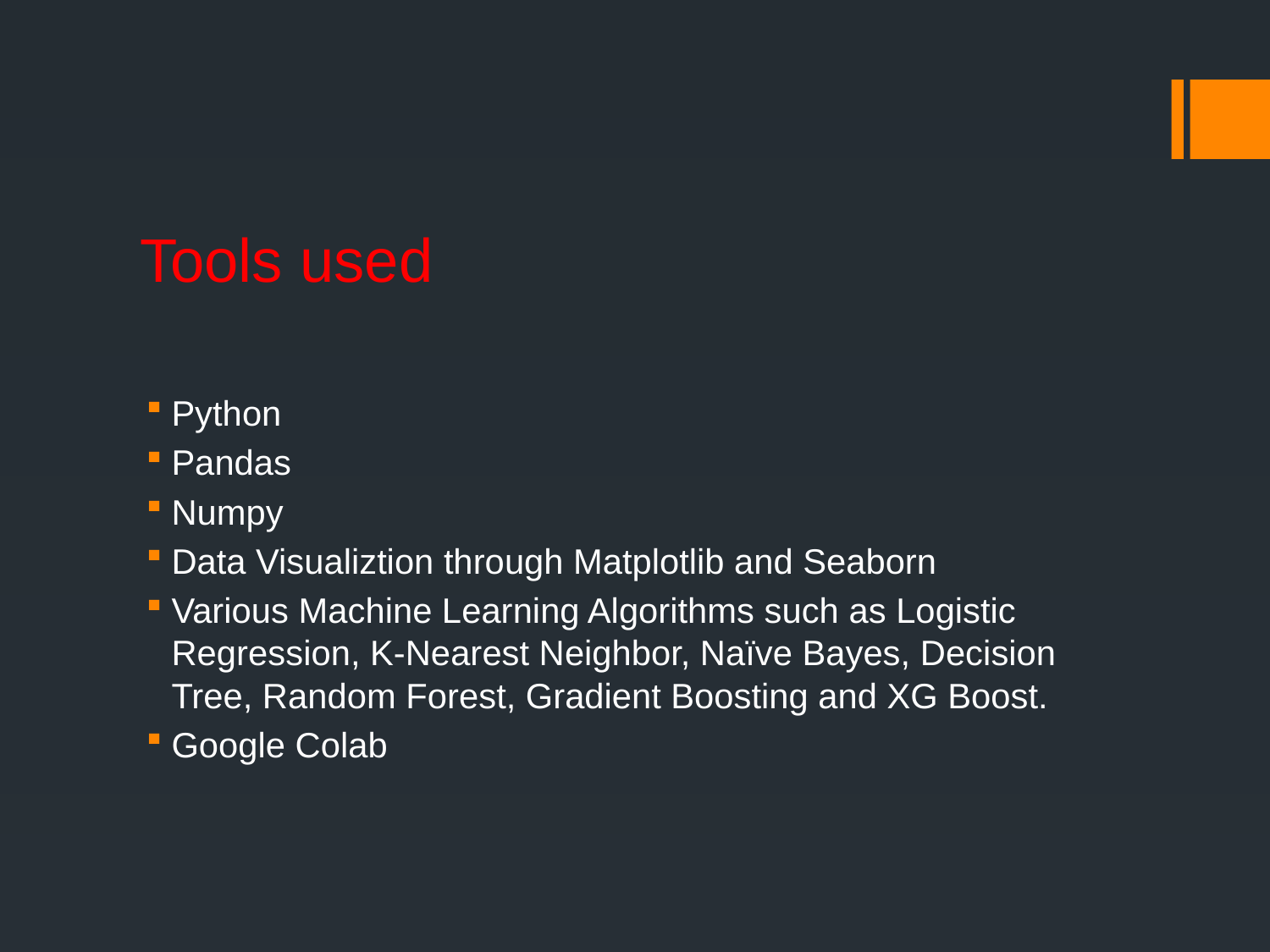

# Tools used
Python
Pandas
Numpy
Data Visualiztion through Matplotlib and Seaborn
Various Machine Learning Algorithms such as Logistic Regression, K-Nearest Neighbor, Naïve Bayes, Decision Tree, Random Forest, Gradient Boosting and XG Boost.
Google Colab